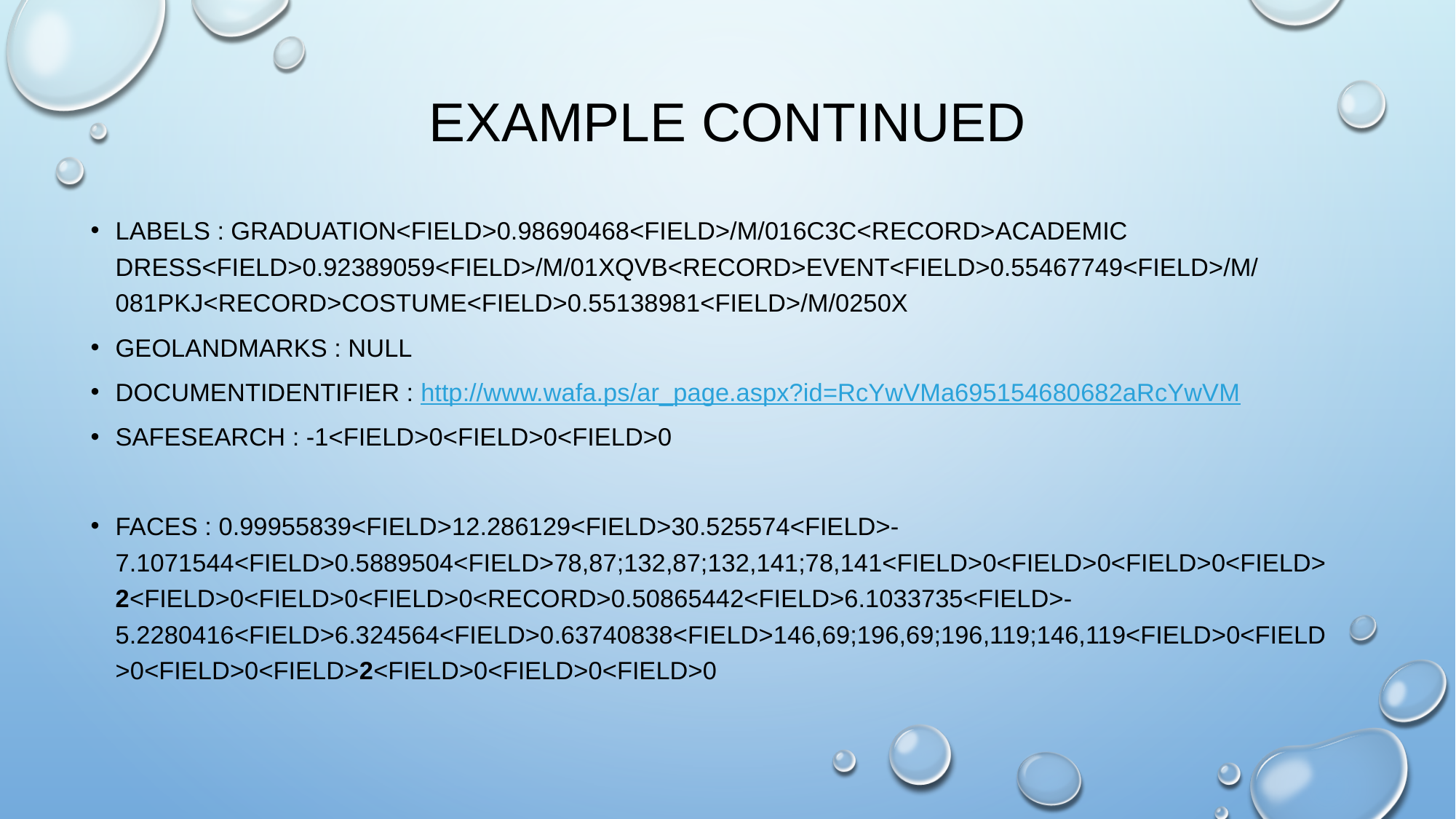

# Example Continued
Labels : graduation<FIELD>0.98690468<FIELD>/m/016c3c<RECORD>academic dress<FIELD>0.92389059<FIELD>/m/01xqvb<RECORD>event<FIELD>0.55467749<FIELD>/m/081pkj<RECORD>costume<FIELD>0.55138981<FIELD>/m/0250x
GeoLandmarks : null
DocumentIdentifier : http://www.wafa.ps/ar_page.aspx?id=RcYwVMa695154680682aRcYwVM
SafeSearch : -1<FIELD>0<FIELD>0<FIELD>0

Faces : 0.99955839<FIELD>12.286129<FIELD>30.525574<FIELD>-7.1071544<FIELD>0.5889504<FIELD>78,87;132,87;132,141;78,141<FIELD>0<FIELD>0<FIELD>0<FIELD>2<FIELD>0<FIELD>0<FIELD>0<RECORD>0.50865442<FIELD>6.1033735<FIELD>-5.2280416<FIELD>6.324564<FIELD>0.63740838<FIELD>146,69;196,69;196,119;146,119<FIELD>0<FIELD>0<FIELD>0<FIELD>2<FIELD>0<FIELD>0<FIELD>0